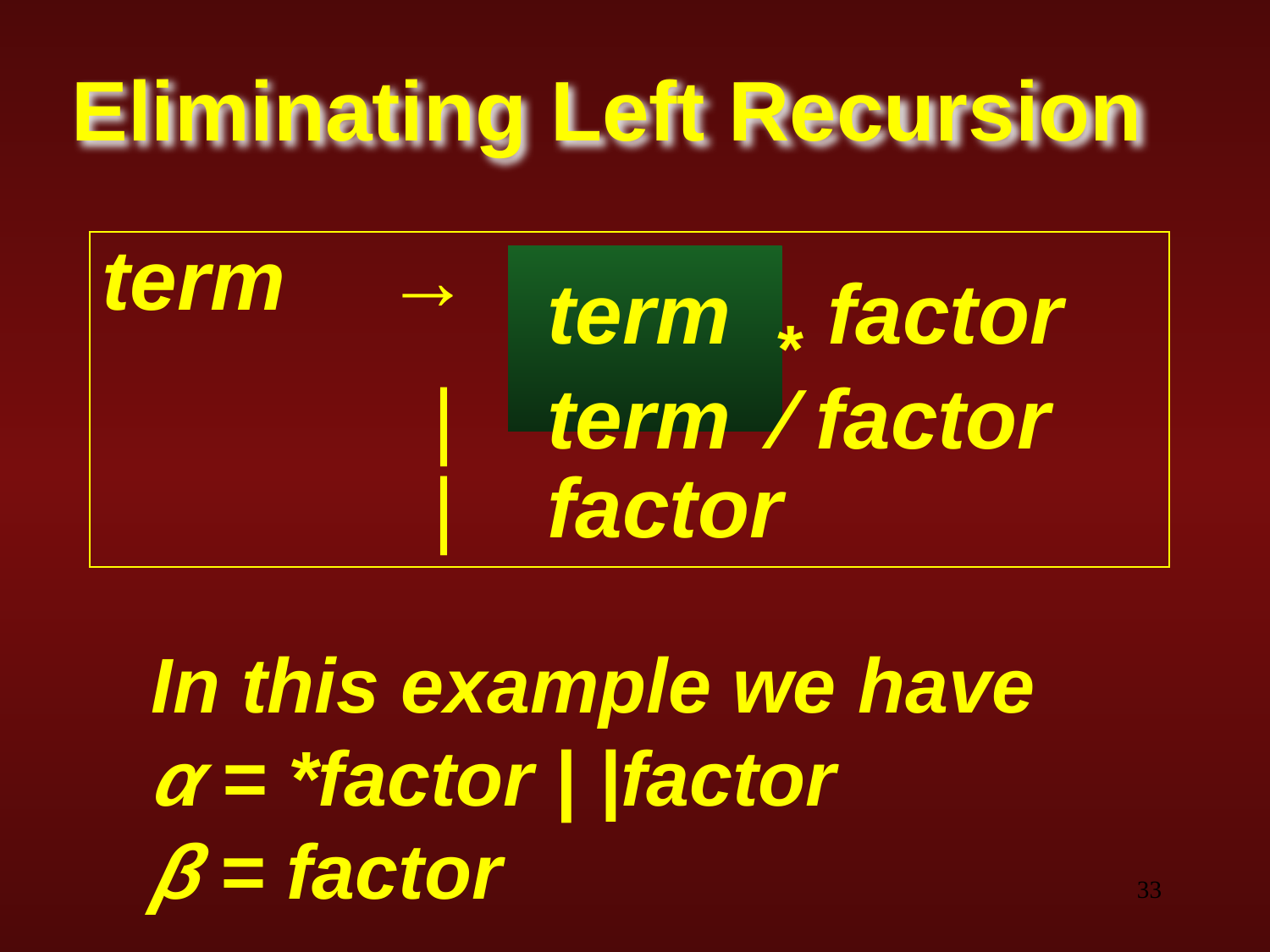

# Eliminating Left Recursion
| term | → | term \* factor |
| --- | --- | --- |
|  | | | term ∕ factor |
|  | | | factor |

In this example we have
α = *factor | |factor
β = factor
33